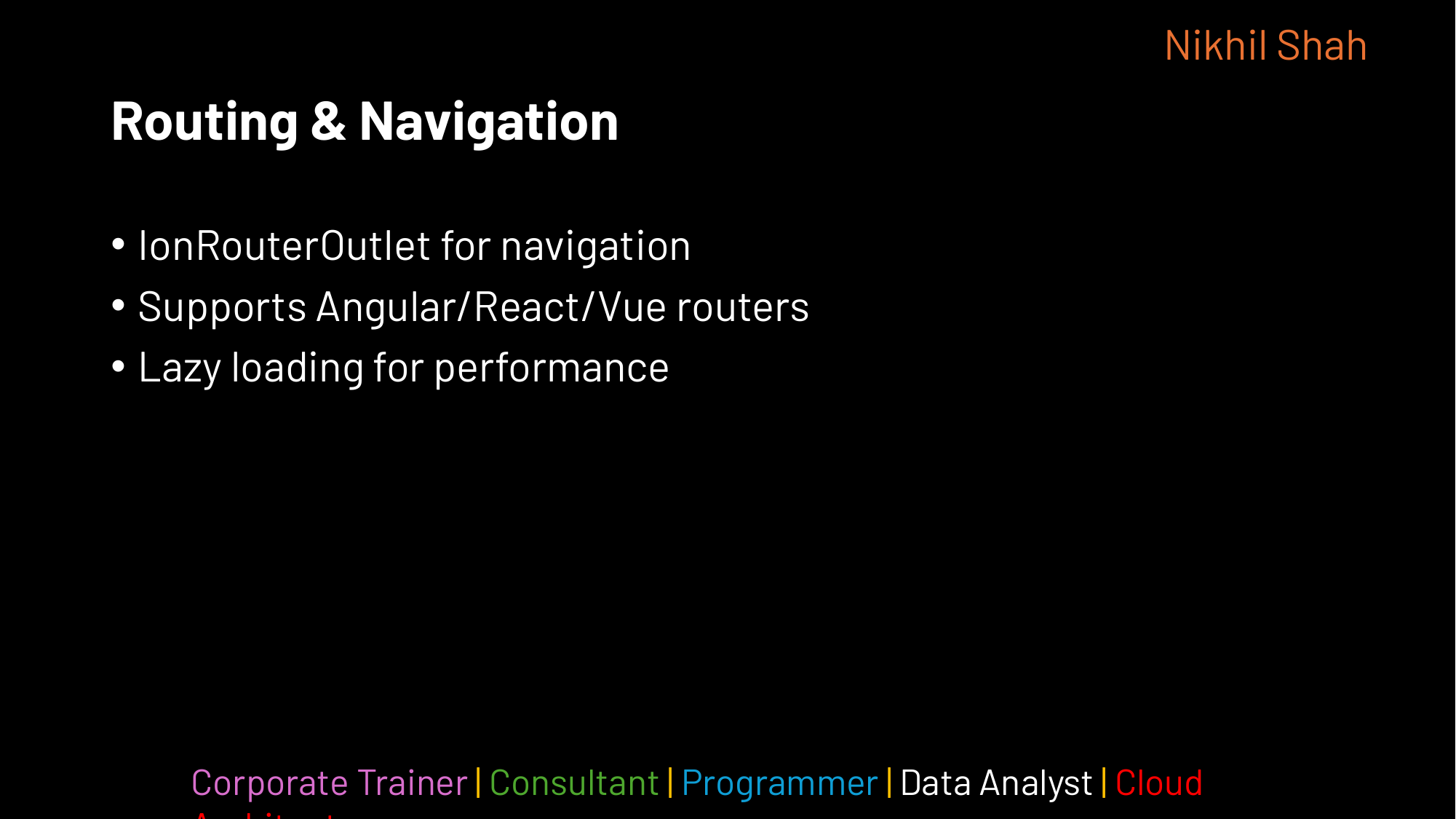

# Routing & Navigation
IonRouterOutlet for navigation
Supports Angular/React/Vue routers
Lazy loading for performance